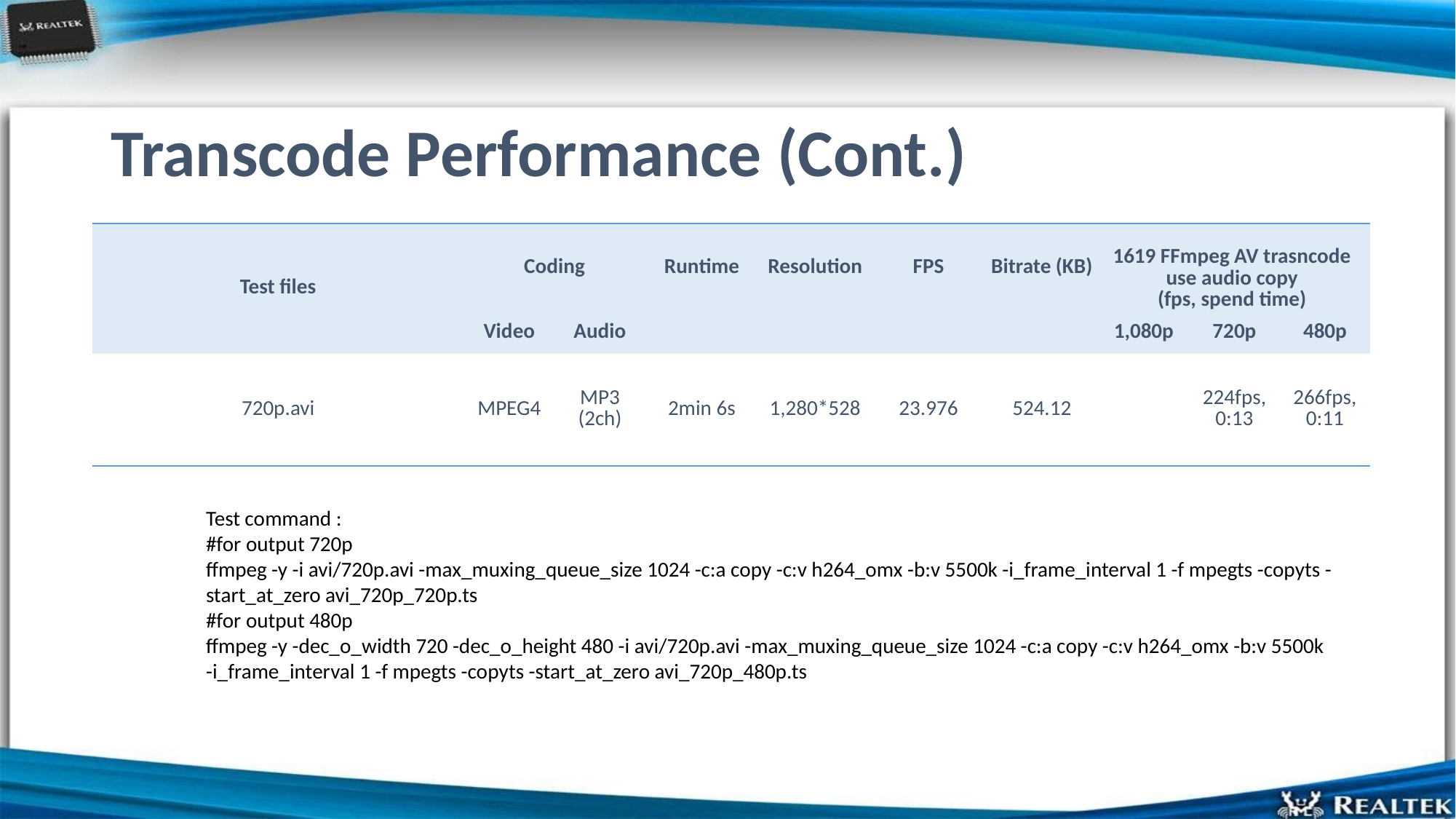

# Transcode Performance (Cont.)
| Test files | Coding |  | Runtime | Resolution | FPS | Bitrate (KB) | 1619 FFmpeg AV trasncode use audio copy (fps, spend time) |  |  |
| --- | --- | --- | --- | --- | --- | --- | --- | --- | --- |
|  | Video | Audio |  |  |  |  | 1,080p | 720p | 480p |
| 720p.avi | MPEG4 | MP3 (2ch) | 2min 6s | 1,280\*528 | 23.976 | 524.12 |  | 224fps, 0:13 | 266fps, 0:11 |
Test command :
#for output 720p
ffmpeg -y -i avi/720p.avi -max_muxing_queue_size 1024 -c:a copy -c:v h264_omx -b:v 5500k -i_frame_interval 1 -f mpegts -copyts -start_at_zero avi_720p_720p.ts
#for output 480p
ffmpeg -y -dec_o_width 720 -dec_o_height 480 -i avi/720p.avi -max_muxing_queue_size 1024 -c:a copy -c:v h264_omx -b:v 5500k -i_frame_interval 1 -f mpegts -copyts -start_at_zero avi_720p_480p.ts